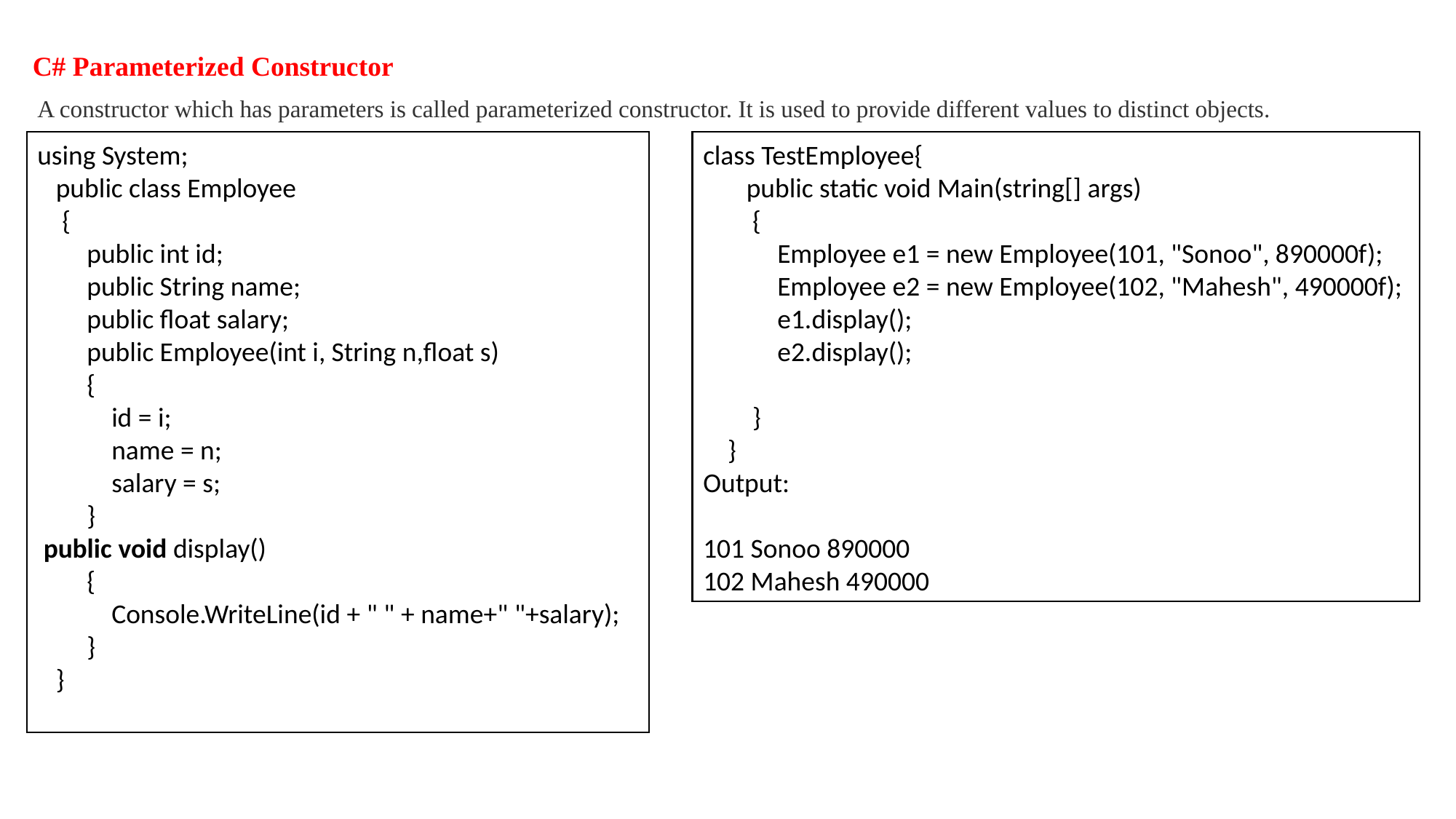

C# Parameterized Constructor
A constructor which has parameters is called parameterized constructor. It is used to provide different values to distinct objects.
using System;
   public class Employee
    {
        public int id;
        public String name;
        public float salary;
        public Employee(int i, String n,float s)
        {
            id = i;
            name = n;
            salary = s;
        }
 public void display()
        {
            Console.WriteLine(id + " " + name+" "+salary);
        }
   }

class TestEmployee{
       public static void Main(string[] args)
        {
            Employee e1 = new Employee(101, "Sonoo", 890000f);
            Employee e2 = new Employee(102, "Mahesh", 490000f);
            e1.display();
            e2.display();

        }
    }
Output:

101 Sonoo 890000
102 Mahesh 490000